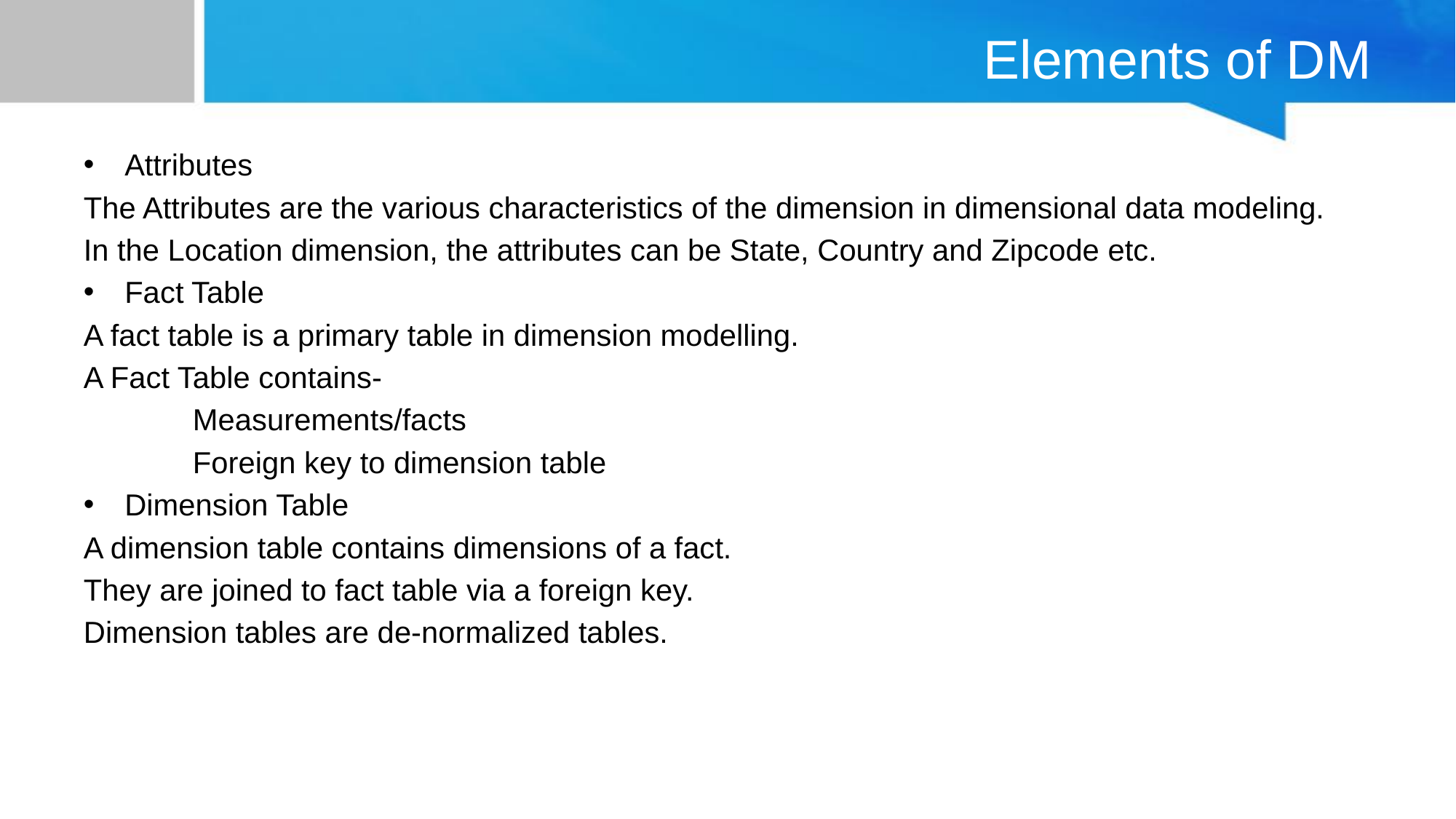

# Elements of DM
Attributes
The Attributes are the various characteristics of the dimension in dimensional data modeling.
In the Location dimension, the attributes can be State, Country and Zipcode etc.
Fact Table
A fact table is a primary table in dimension modelling.
A Fact Table contains-
	Measurements/facts
	Foreign key to dimension table
Dimension Table
A dimension table contains dimensions of a fact.
They are joined to fact table via a foreign key.
Dimension tables are de-normalized tables.